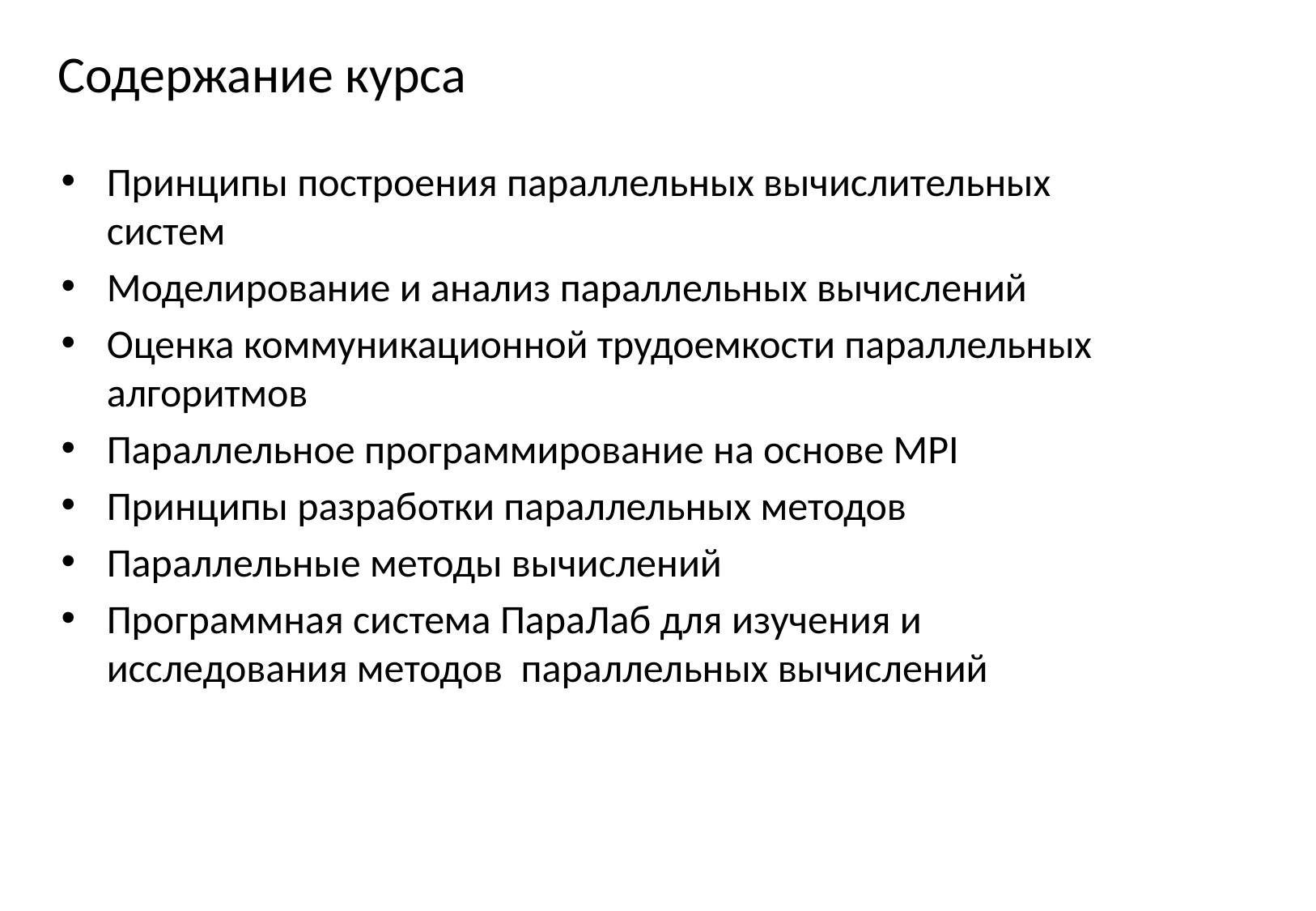

# Содержание курса
Принципы построения параллельных вычислительных систем
Моделирование и анализ параллельных вычислений
Оценка коммуникационной трудоемкости параллельных алгоритмов
Параллельное программирование на основе MPI
Принципы разработки параллельных методов
Параллельные методы вычислений
Программная система ПараЛаб для изучения и исследования методов  параллельных вычислений